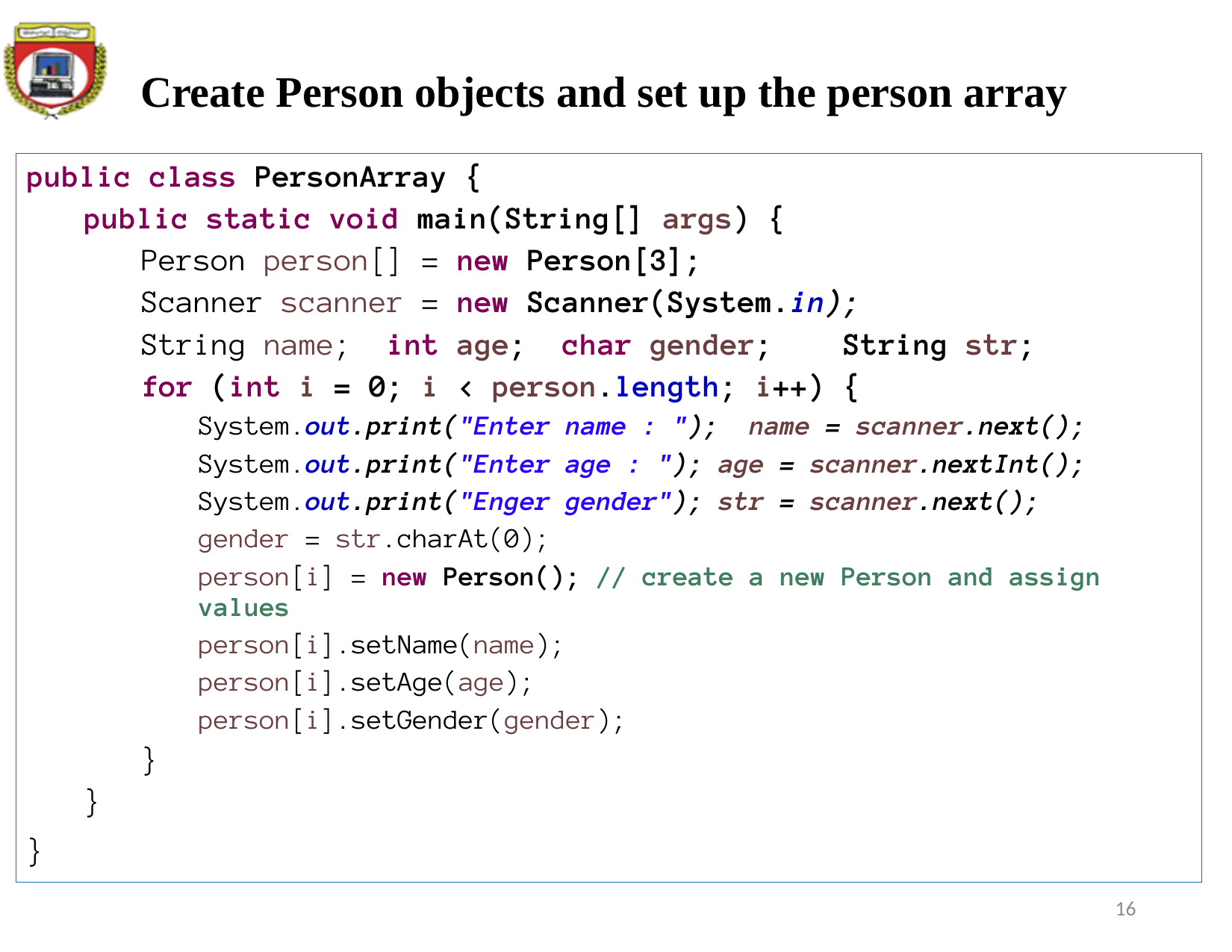

# Create Person objects and set up the person array
public class PersonArray {
public static void main(String[] args) {
Person person[] = new Person[3];
Scanner scanner = new Scanner(System.in);
String name;  int age;  char gender;    String str;
for (int i = 0; i < person.length; i++) {
System.out.print("Enter name : ");  name = scanner.next();
System.out.print("Enter age : "); age = scanner.nextInt();
System.out.print("Enger gender"); str = scanner.next();
gender = str.charAt(0);
person[i] = new Person(); // create a new Person and assign values
person[i].setName(name);
person[i].setAge(age);
person[i].setGender(gender);
}
}
}
16